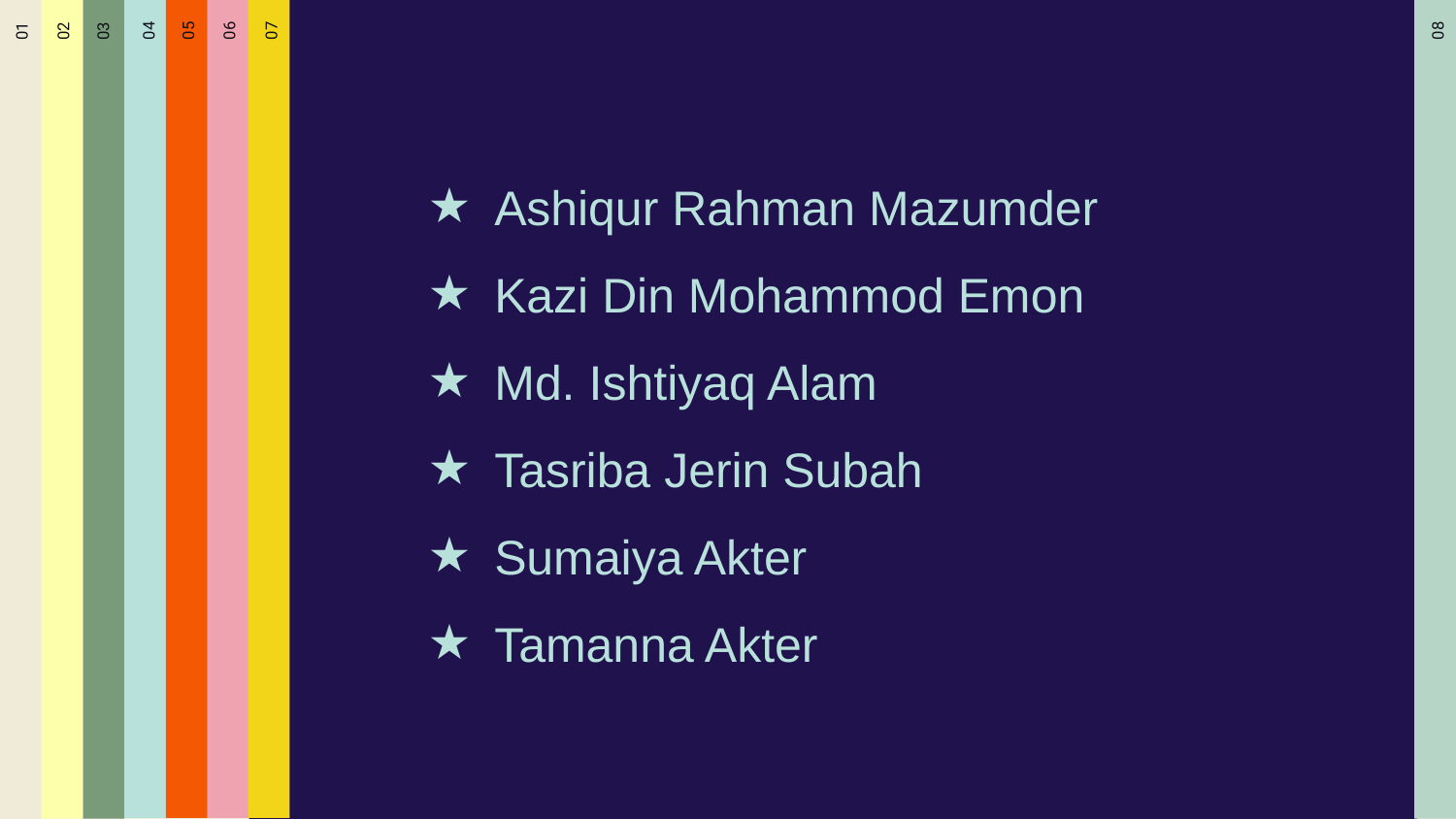

Ashiqur Rahman Mazumder
Kazi Din Mohammod Emon
Md. Ishtiyaq Alam
Tasriba Jerin Subah
Sumaiya Akter
Tamanna Akter

02
01
04
05
06
07
08
03